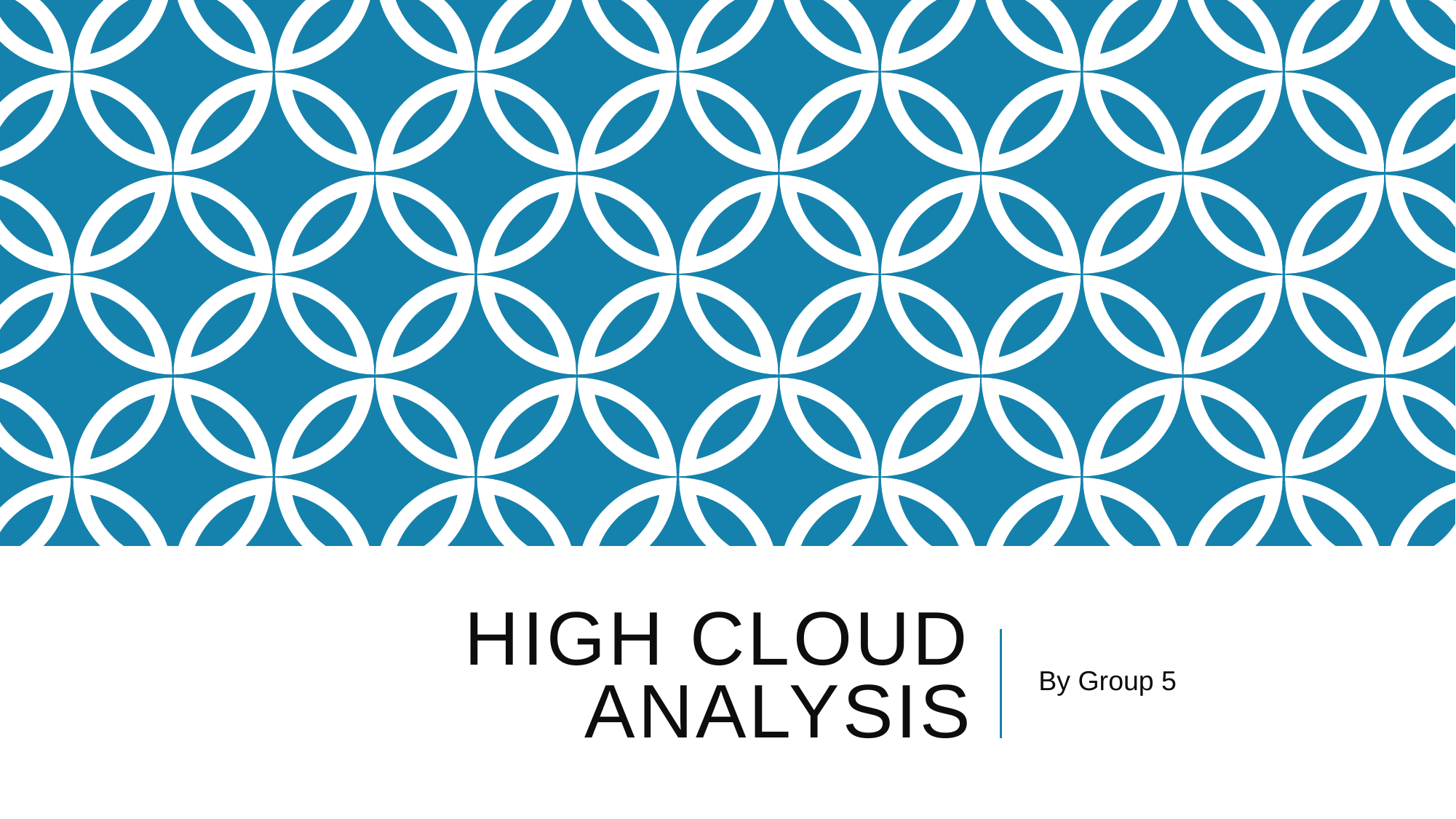

# High Cloud Analysis
By Group 5